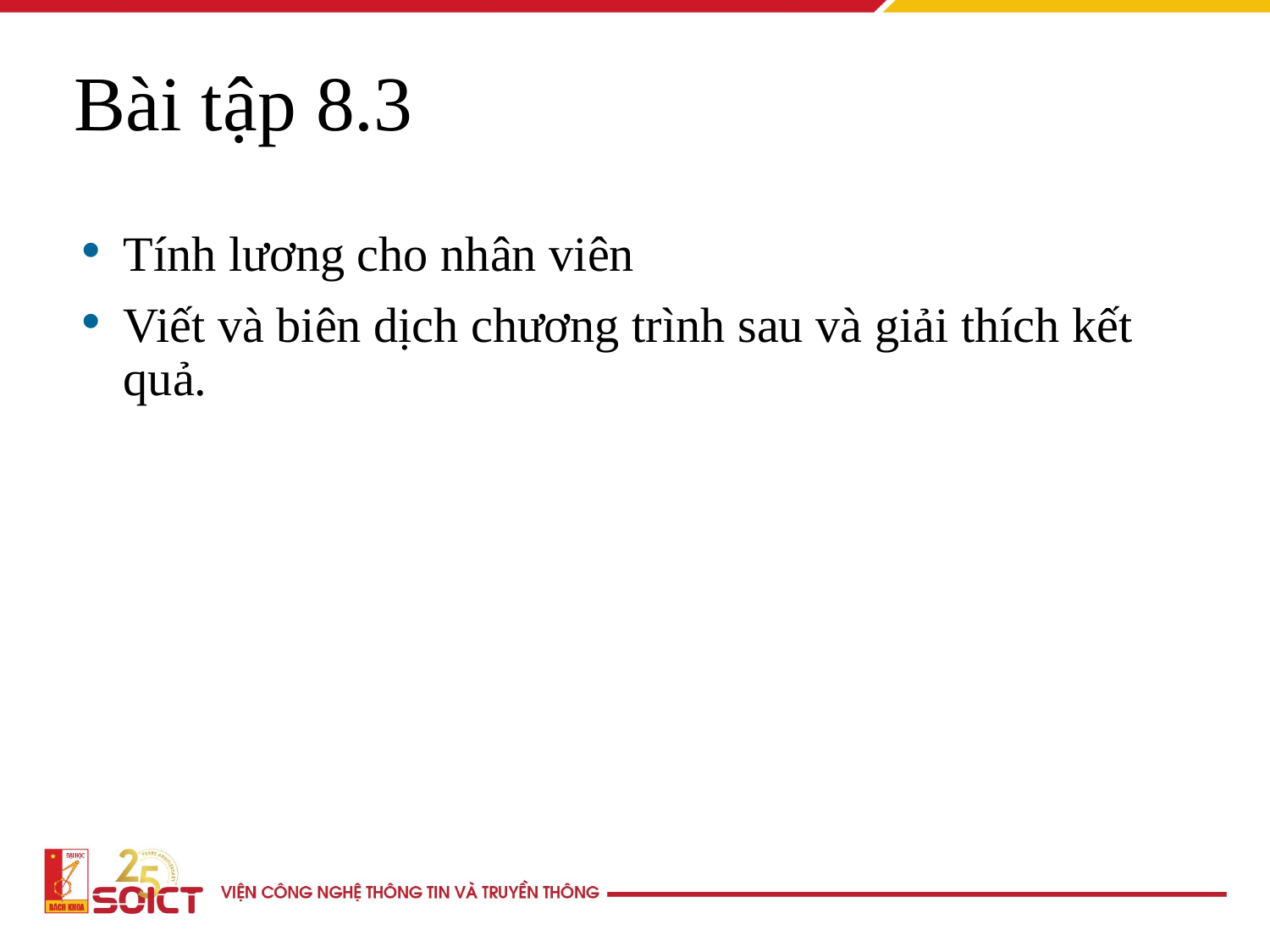

Bài tập 8.3
Tính lương cho nhân viên
Viết và biên dịch chương trình sau và giải thích kết quả.